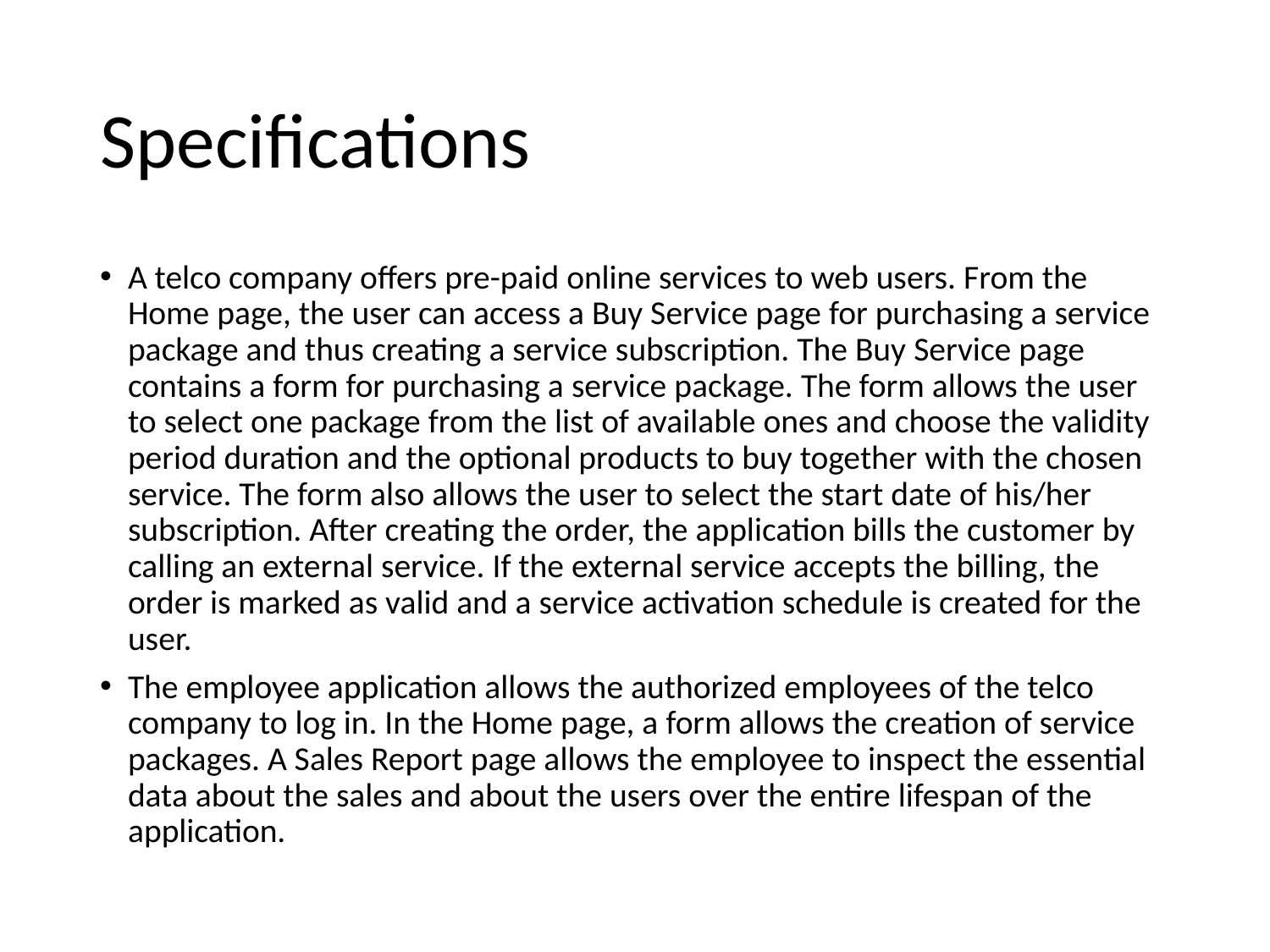

# Specifications
A telco company offers pre-paid online services to web users. From the Home page, the user can access a Buy Service page for purchasing a service package and thus creating a service subscription. The Buy Service page contains a form for purchasing a service package. The form allows the user to select one package from the list of available ones and choose the validity period duration and the optional products to buy together with the chosen service. The form also allows the user to select the start date of his/her subscription. After creating the order, the application bills the customer by calling an external service. If the external service accepts the billing, the order is marked as valid and a service activation schedule is created for the user.
The employee application allows the authorized employees of the telco company to log in. In the Home page, a form allows the creation of service packages. A Sales Report page allows the employee to inspect the essential data about the sales and about the users over the entire lifespan of the application.